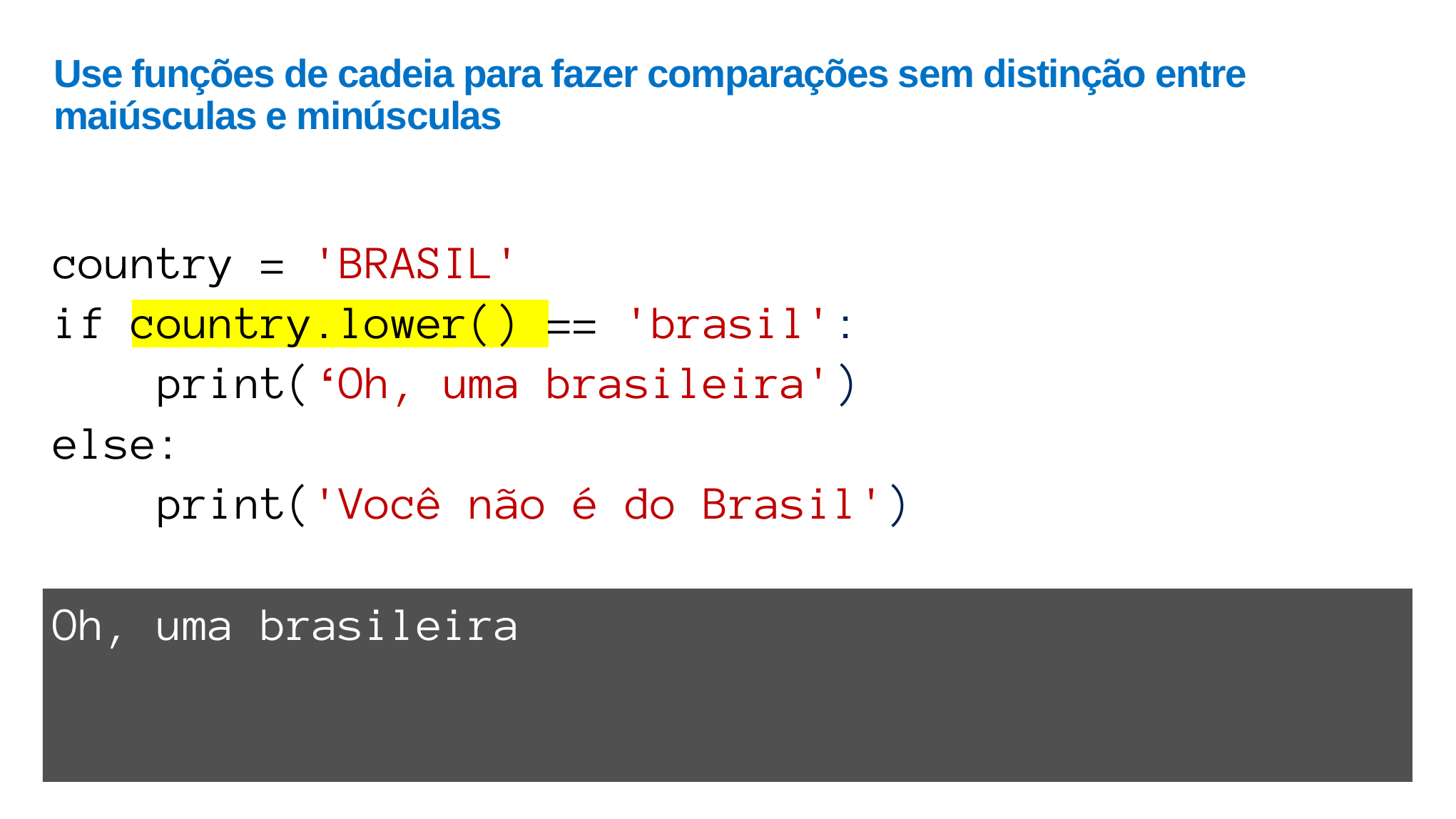

# Use funções de cadeia para fazer comparações sem distinção entre maiúsculas e minúsculas

country = 'BRASIL'
if country.lower() == 'brasil':
    print(‘Oh, uma brasileira')
else:
    print('Você não é do Brasil')
Oh, uma brasileira